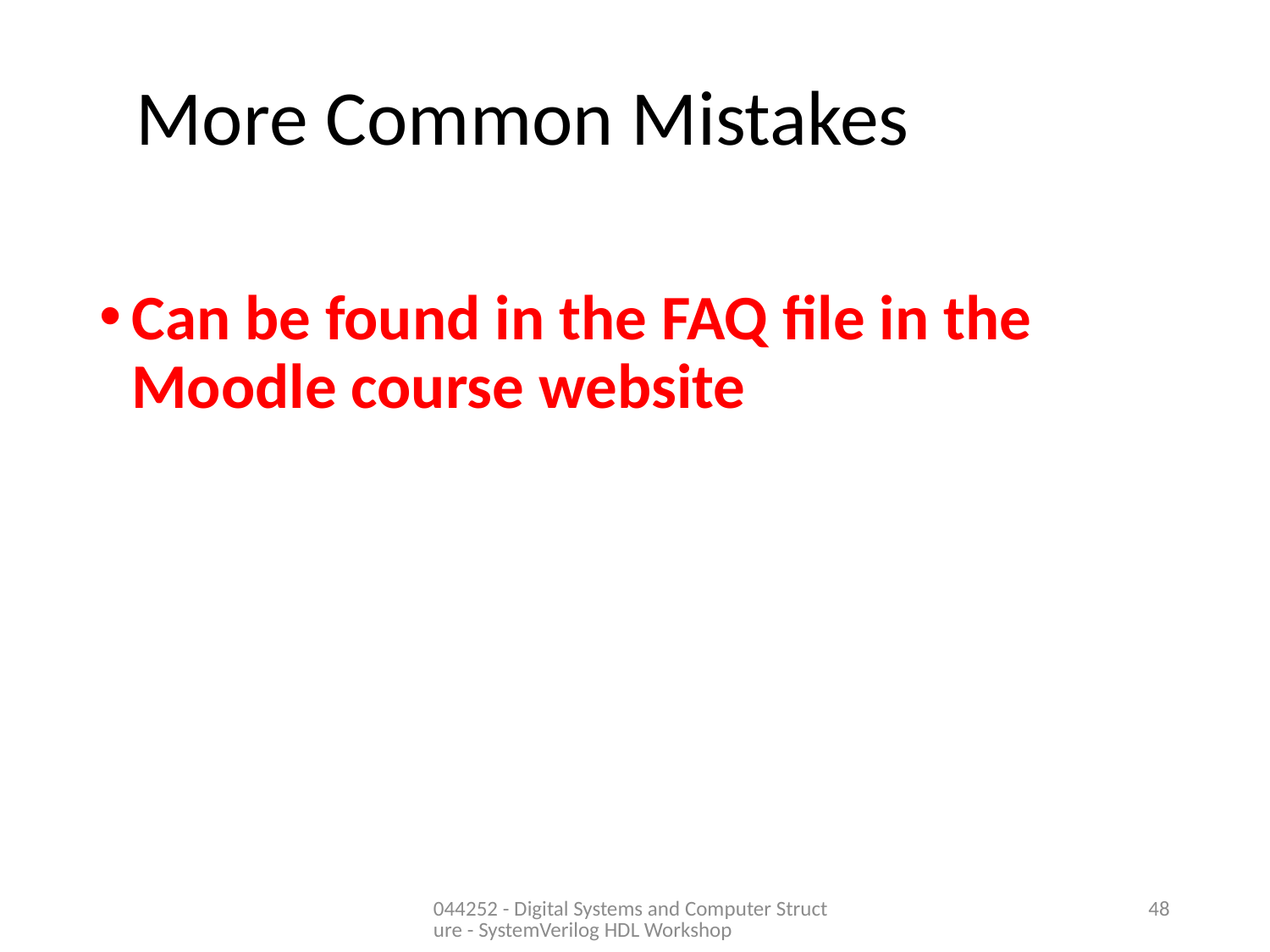

# More Common Mistakes
Can be found in the FAQ file in the Moodle course website
044252 - Digital Systems and Computer Structure - SystemVerilog HDL Workshop
48